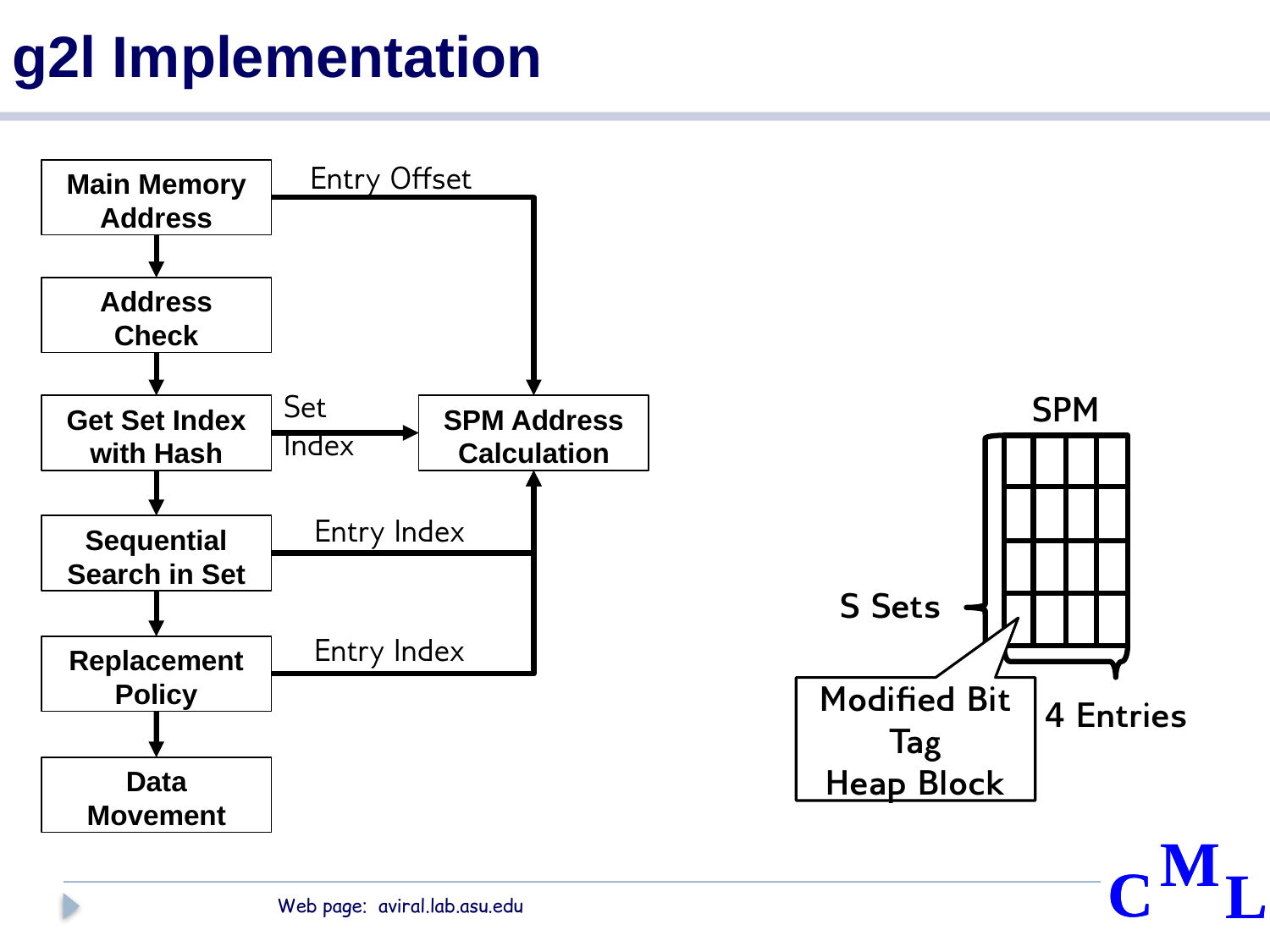

# g2l Implementation
Entry Offset
Main Memory Address
Address Check
Set Index
SPM

S Sets

Modified Bit
Tag
Heap Block
4 Entries
Get Set Index with Hash
SPM Address Calculation
Entry Index
Sequential
Search in Set
Entry Index
Replacement Policy
Data Movement